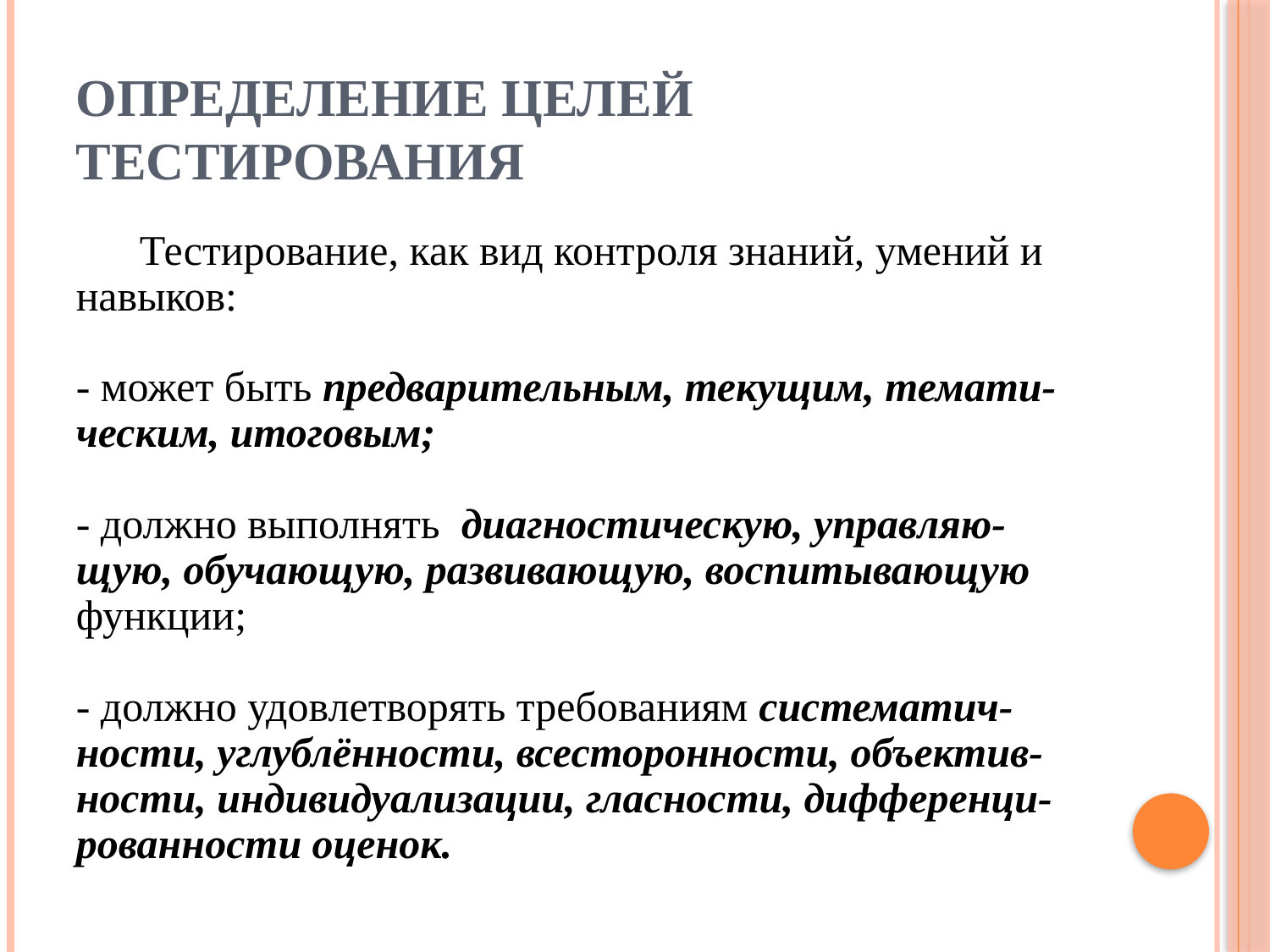

# Определение целей тестирования
Тестирование, как вид контроля знаний, умений и навыков:

- может быть предварительным, текущим, темати-ческим, итоговым;

- должно выполнять  диагностическую, управляю-щую, обучающую, развивающую, воспитывающую функции;

- должно удовлетворять требованиям систематич-ности, углублённости, всесторонности, объектив-ности, индивидуализации, гласности, дифференци-рованности оценок.